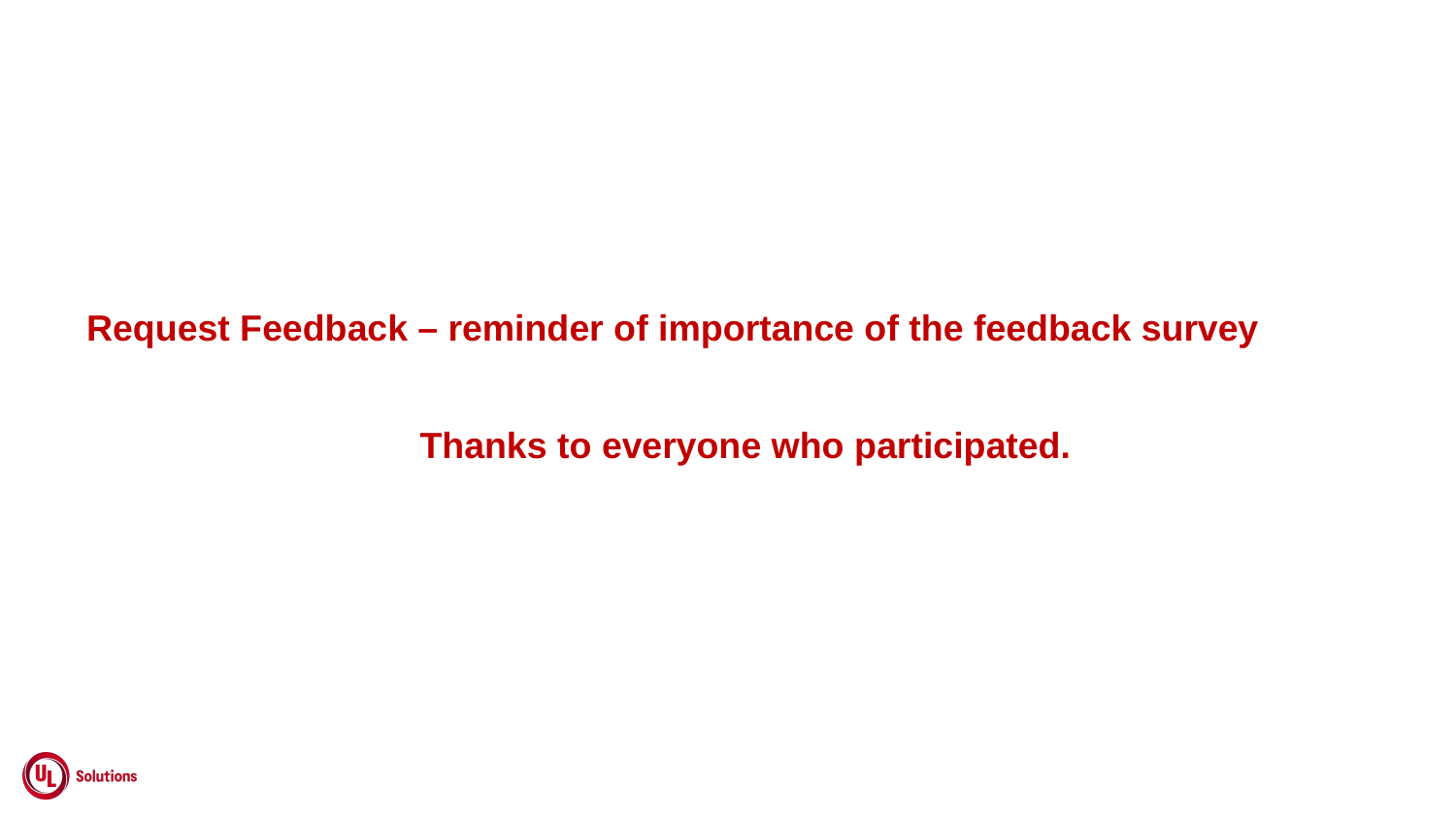

Request Feedback – reminder of importance of the feedback survey

Thanks to everyone who participated.